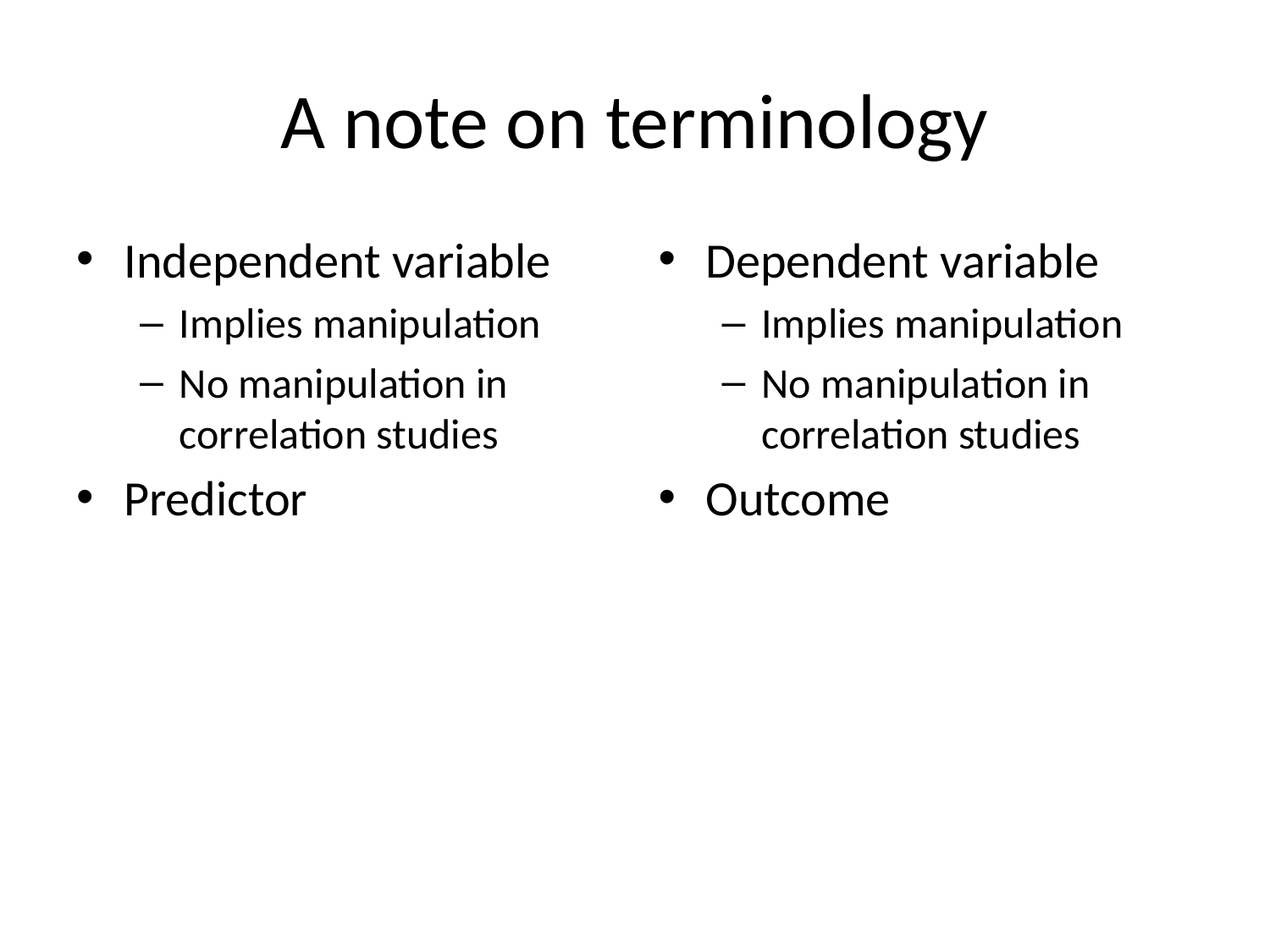

# A note on terminology
Independent variable
Implies manipulation
No manipulation in correlation studies
Predictor
Dependent variable
Implies manipulation
No manipulation in correlation studies
Outcome